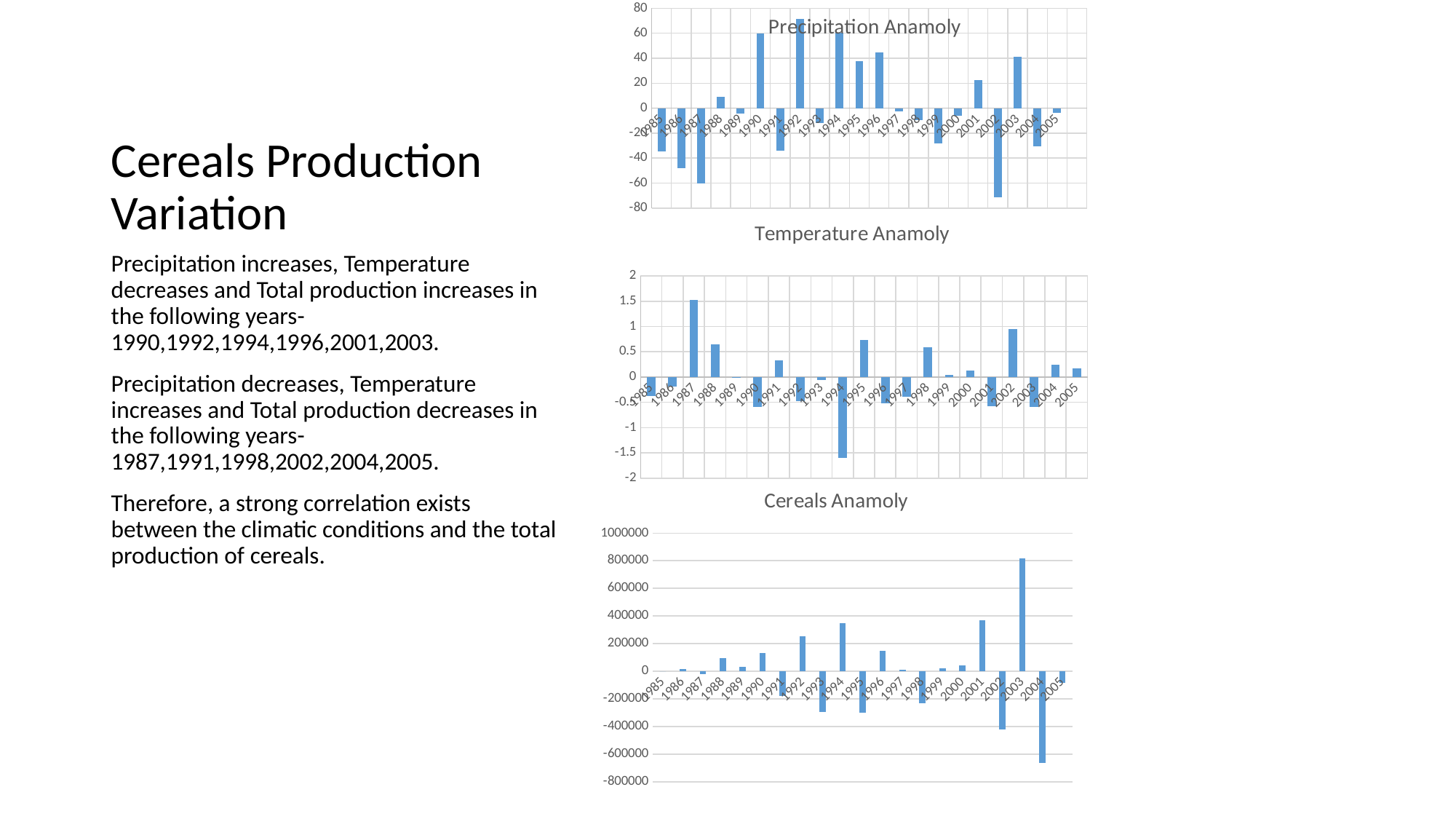

### Chart:

| Category | Precipitation Anamoly |
|---|---|
| 1985 | -34.63738514206888 |
| 1986 | -48.301199552512486 |
| 1987 | -60.20099422976632 |
| 1988 | 8.942671046212345 |
| 1989 | -4.16548024998738 |
| 1990 | 59.73960546237572 |
| 1991 | -34.24083951432464 |
| 1992 | 71.36627622259982 |
| 1993 | -11.668652911192236 |
| 1994 | 60.10567564725873 |
| 1995 | 37.46607172417275 |
| 1996 | 44.528485019262156 |
| 1997 | -2.392721136214517 |
| 1998 | -9.723454317581542 |
| 1999 | -28.434416752182756 |
| 2000 | -6.2236376024090285 |
| 2001 | 22.708261359621833 |
| 2002 | -71.34792221119393 |
| 2003 | 41.031928183301645 |
| 2004 | -30.520425071076495 |
| 2005 | -4.032179146409161 |
|  | None |
# Cereals Production Variation

### Chart:

| Category | Temperature Anamoly |
|---|---|
| 1985 | -0.36945892473115194 |
| 1986 | -0.19484467741935063 |
| 1987 | 1.5189503494624041 |
| 1988 | 0.6538428225806534 |
| 1989 | -0.019827473118251504 |
| 1990 | -0.5909497849462504 |
| 1991 | 0.3332438978494494 |
| 1992 | -0.4711673924731521 |
| 1993 | -0.052590510752700936 |
| 1994 | -1.6024616129032516 |
| 1995 | 0.7269830107527007 |
| 1996 | -0.5220468279570021 |
| 1997 | -0.3835249193548478 |
| 1998 | 0.5921598924731022 |
| 1999 | 0.036226962365599746 |
| 2000 | 0.1319179569892519 |
| 2001 | -0.571403682795701 |
| 2002 | 0.9528354301075517 |
| 2003 | -0.5855300268816954 |
| 2004 | 0.2413104301075002 |
| 2005 | 0.1763408064516021 |
Precipitation increases, Temperature decreases and Total production increases in the following years- 1990,1992,1994,1996,2001,2003.
Precipitation decreases, Temperature increases and Total production decreases in the following years- 1987,1991,1998,2002,2004,2005.
Therefore, a strong correlation exists between the climatic conditions and the total production of cereals.

### Chart: Cereals Anamoly

| Category | Anamoly |
|---|---|
| 1985 | 0.0 |
| 1986 | 16535.0 |
| 1987 | -21975.0 |
| 1988 | 92489.0 |
| 1989 | 33202.0 |
| 1990 | 129848.0 |
| 1991 | -179755.0 |
| 1992 | 253641.0 |
| 1993 | -297236.0 |
| 1994 | 348674.0 |
| 1995 | -299496.0 |
| 1996 | 148072.0 |
| 1997 | 10019.0 |
| 1998 | -234236.0 |
| 1999 | 23528.0 |
| 2000 | 43783.0 |
| 2001 | 371072.0 |
| 2002 | -419784.0 |
| 2003 | 819069.0 |
| 2004 | -665398.0 |
| 2005 | -85586.0 |